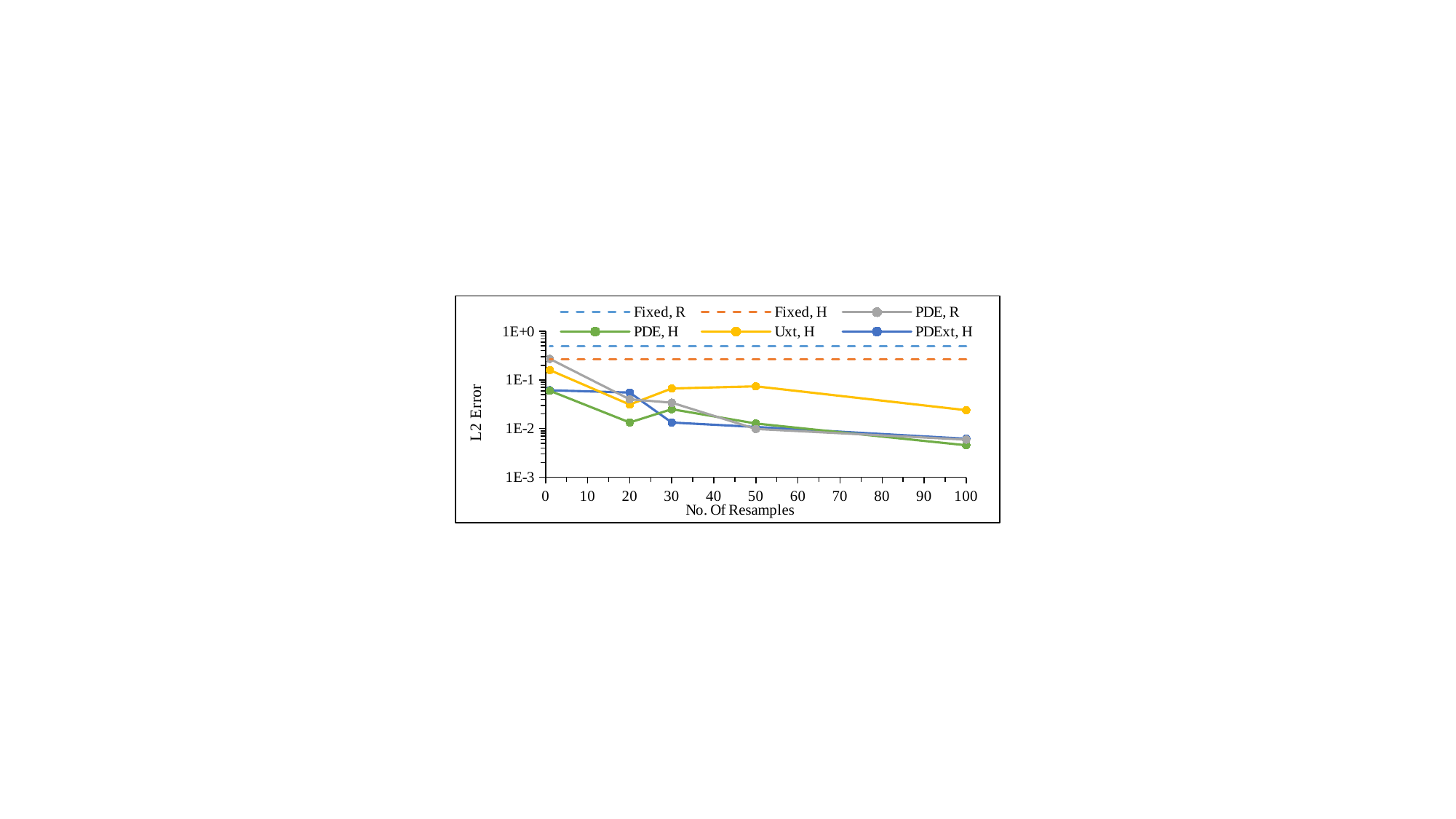

### Chart

| Category | Fixed, R | Fixed, H | PDE, R | PDE, H | Uxt, H | PDExt, H |
|---|---|---|---|---|---|---|